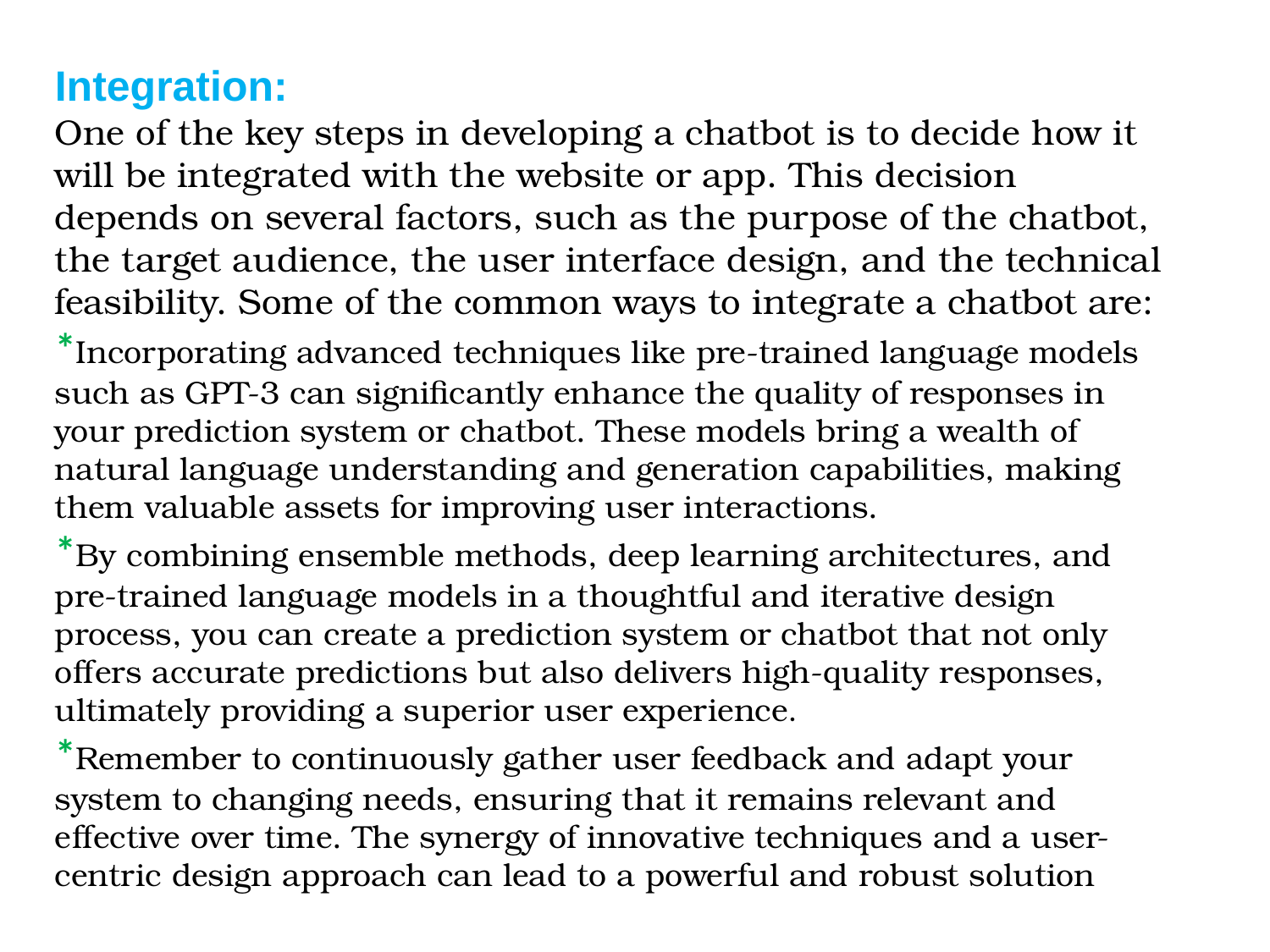

Integration:
One of the key steps in developing a chatbot is to decide how it will be integrated with the website or app. This decision depends on several factors, such as the purpose of the chatbot, the target audience, the user interface design, and the technical feasibility. Some of the common ways to integrate a chatbot are: *Incorporating advanced techniques like pre-trained language models such as GPT-3 can significantly enhance the quality of responses in your prediction system or chatbot. These models bring a wealth of natural language understanding and generation capabilities, making them valuable assets for improving user interactions.
*By combining ensemble methods, deep learning architectures, and pre-trained language models in a thoughtful and iterative design process, you can create a prediction system or chatbot that not only offers accurate predictions but also delivers high-quality responses, ultimately providing a superior user experience.
*Remember to continuously gather user feedback and adapt your system to changing needs, ensuring that it remains relevant and effective over time. The synergy of innovative techniques and a user-centric design approach can lead to a powerful and robust solution